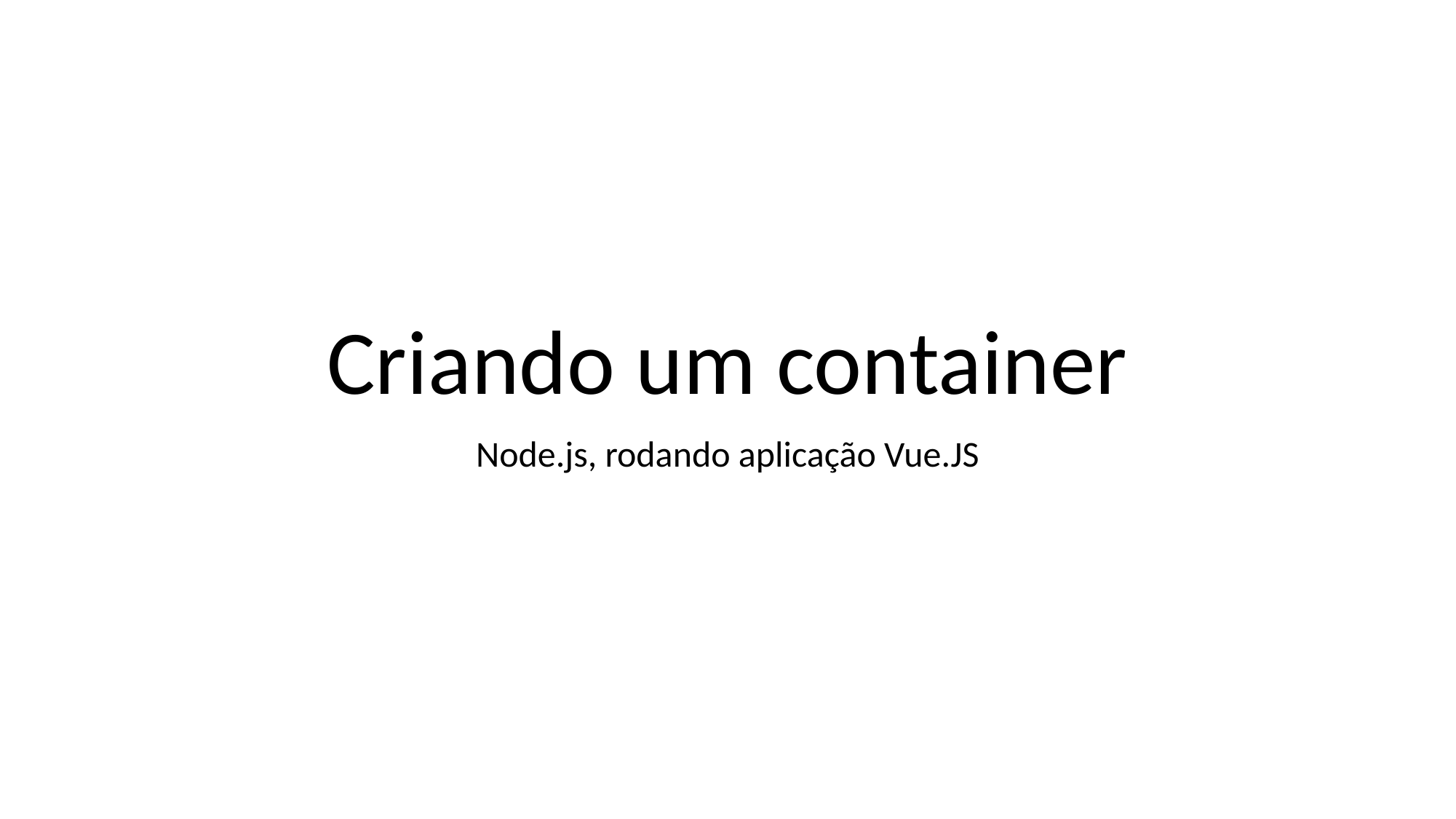

# Criando um container
Node.js, rodando aplicação Vue.JS